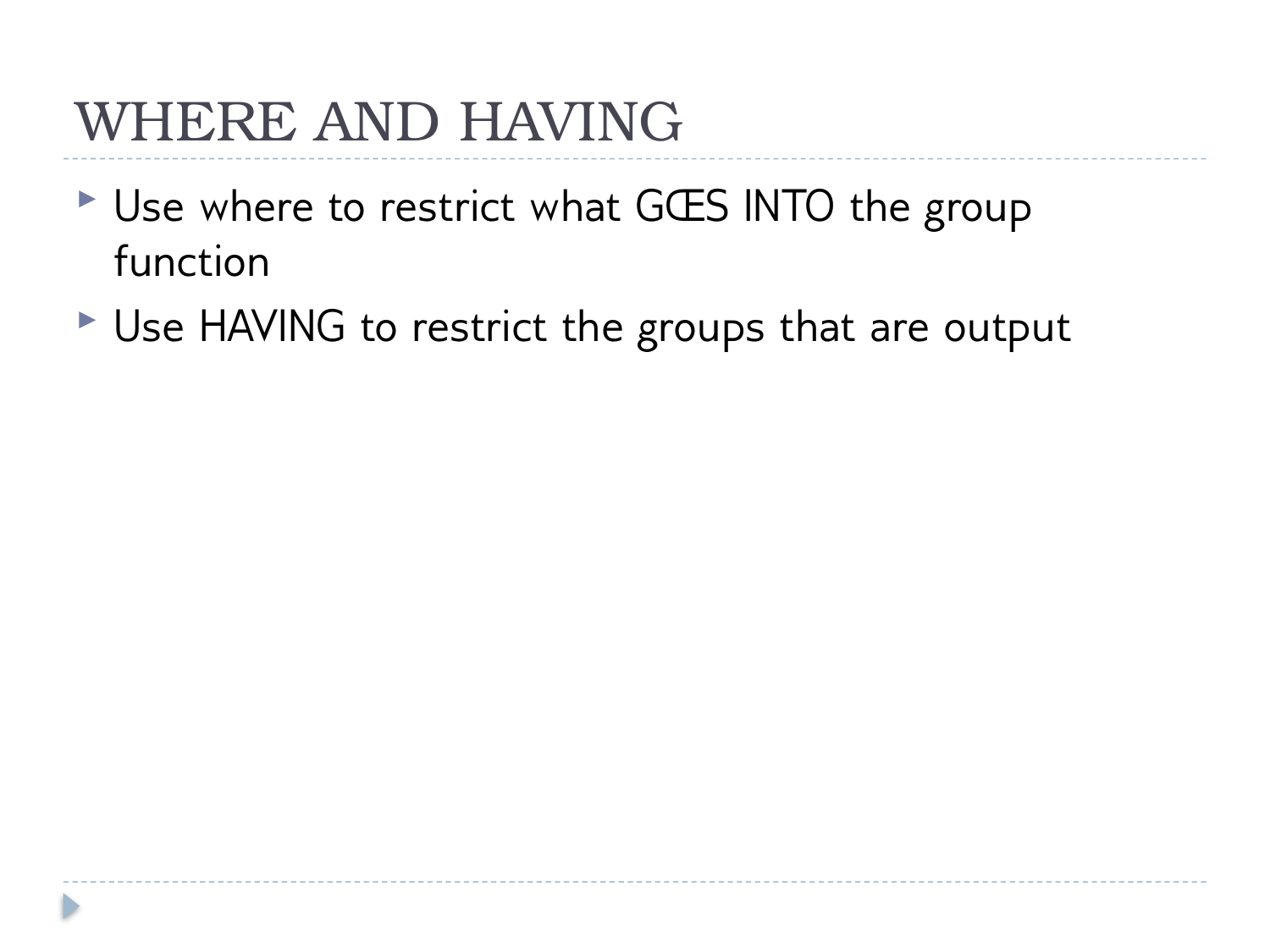

# WHERE AND HAVING
Use where to restrict what GOES INTO the group function
Use HAVING to restrict the groups that are output